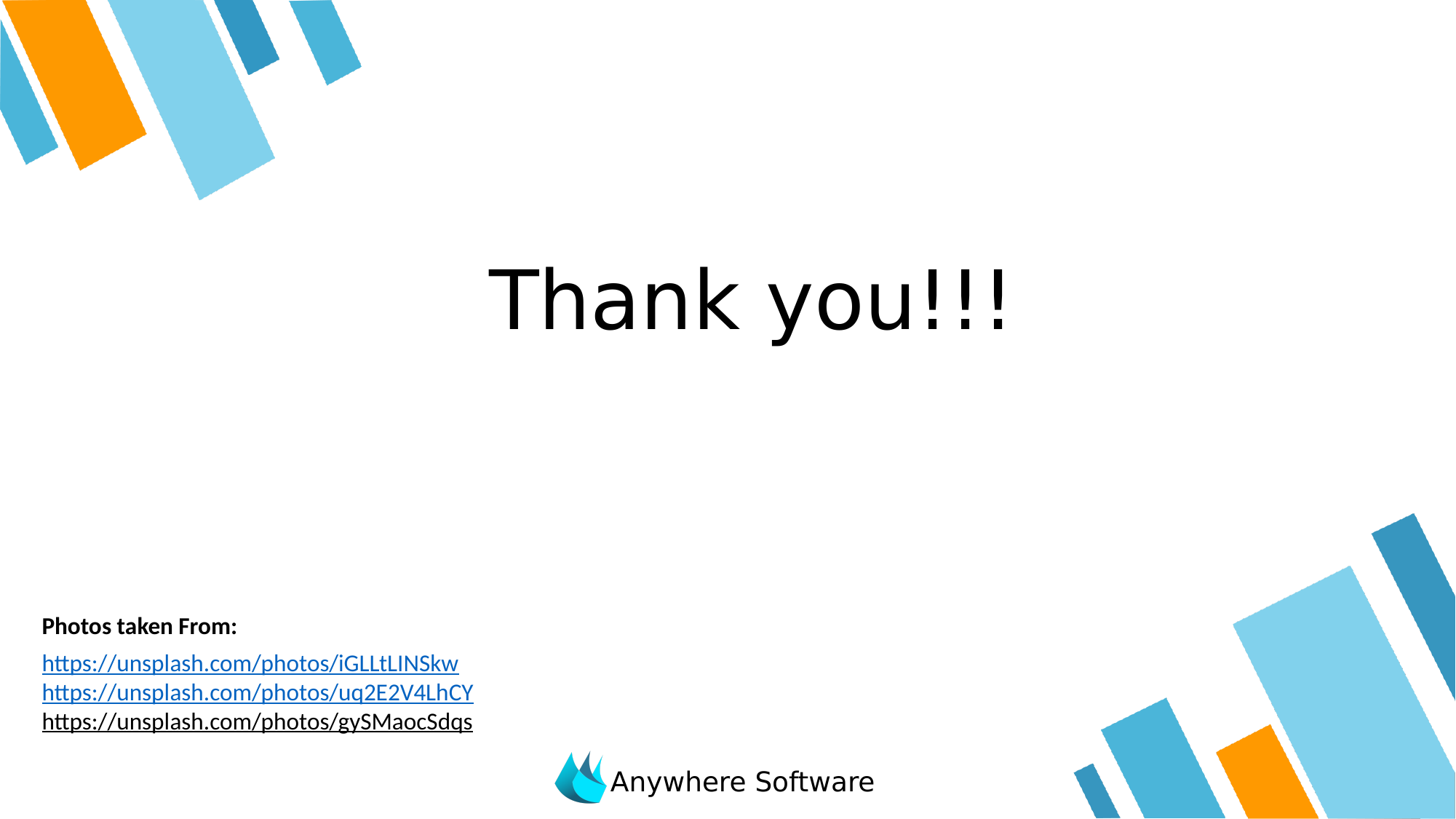

Thank you!!!
Photos taken From:
https://unsplash.com/photos/iGLLtLINSkw
https://unsplash.com/photos/uq2E2V4LhCY
https://unsplash.com/photos/gySMaocSdqs